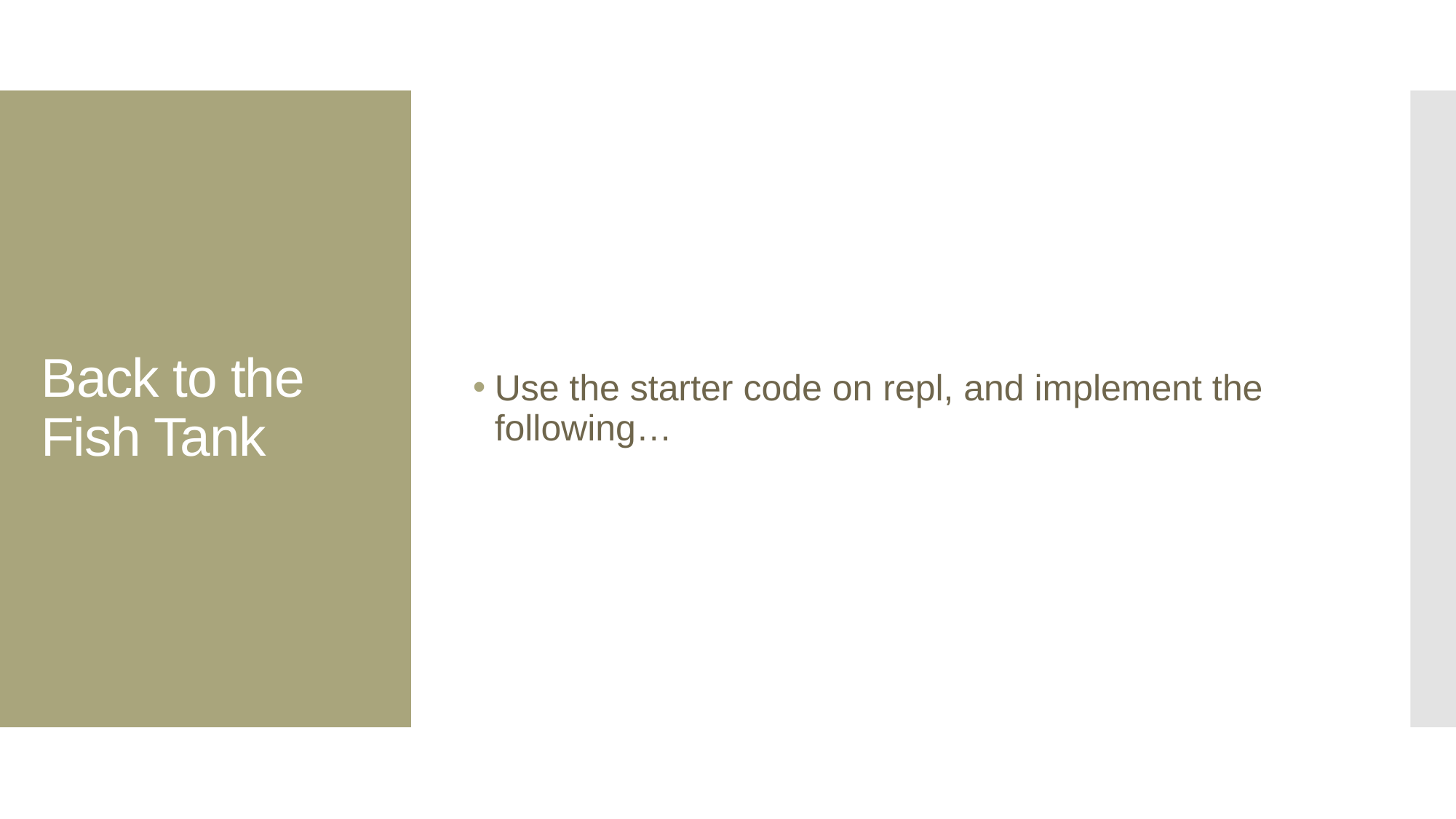

Use the starter code on repl, and implement the following…
# Back to the Fish Tank